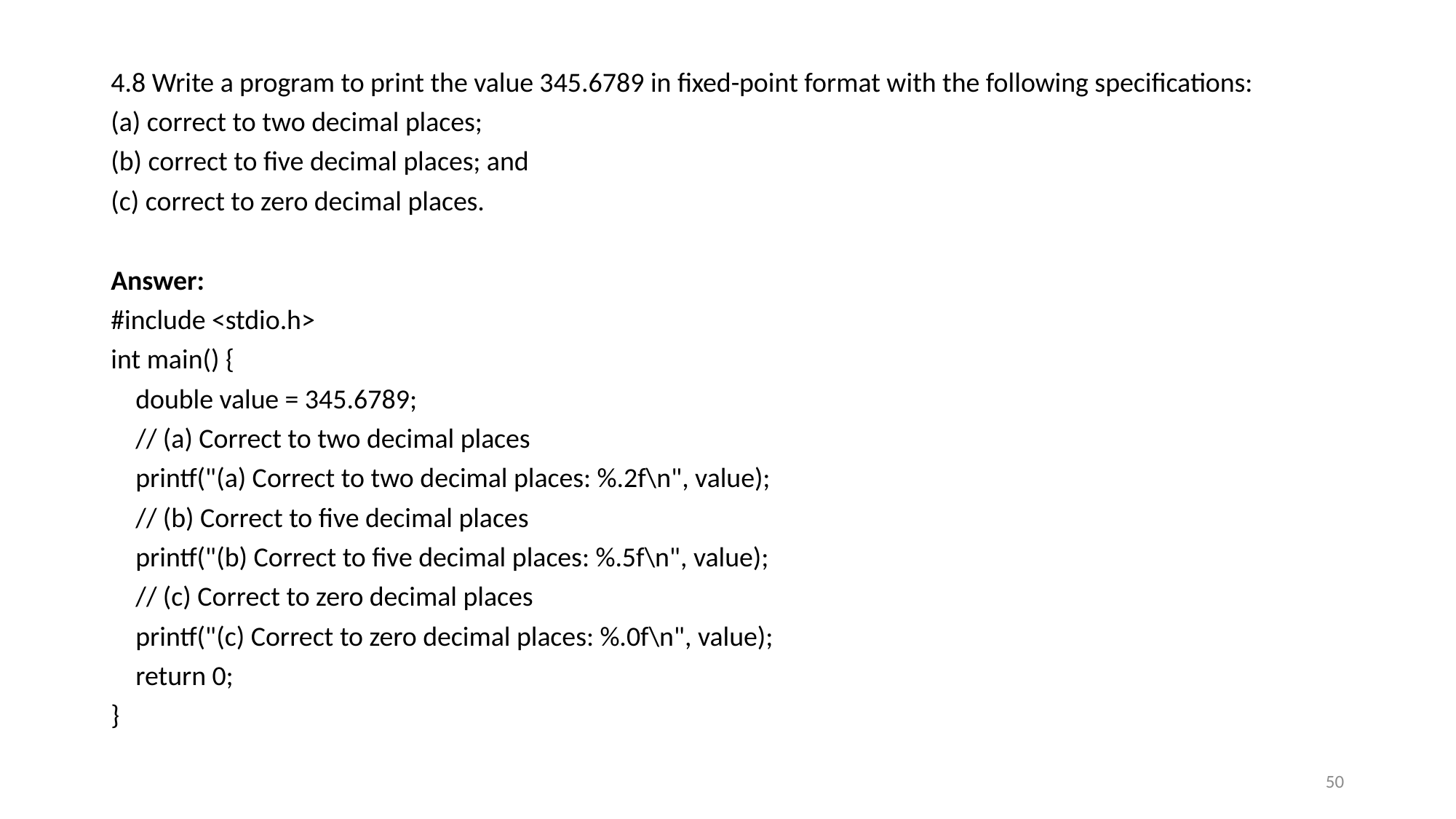

4.8 Write a program to print the value 345.6789 in fixed-point format with the following specifications:
(a) correct to two decimal places;
(b) correct to five decimal places; and
(c) correct to zero decimal places.

Answer:
#include <stdio.h>
int main() {
    double value = 345.6789;
    // (a) Correct to two decimal places
    printf("(a) Correct to two decimal places: %.2f\n", value);
    // (b) Correct to five decimal places
    printf("(b) Correct to five decimal places: %.5f\n", value);
    // (c) Correct to zero decimal places
    printf("(c) Correct to zero decimal places: %.0f\n", value);
    return 0;
}
50